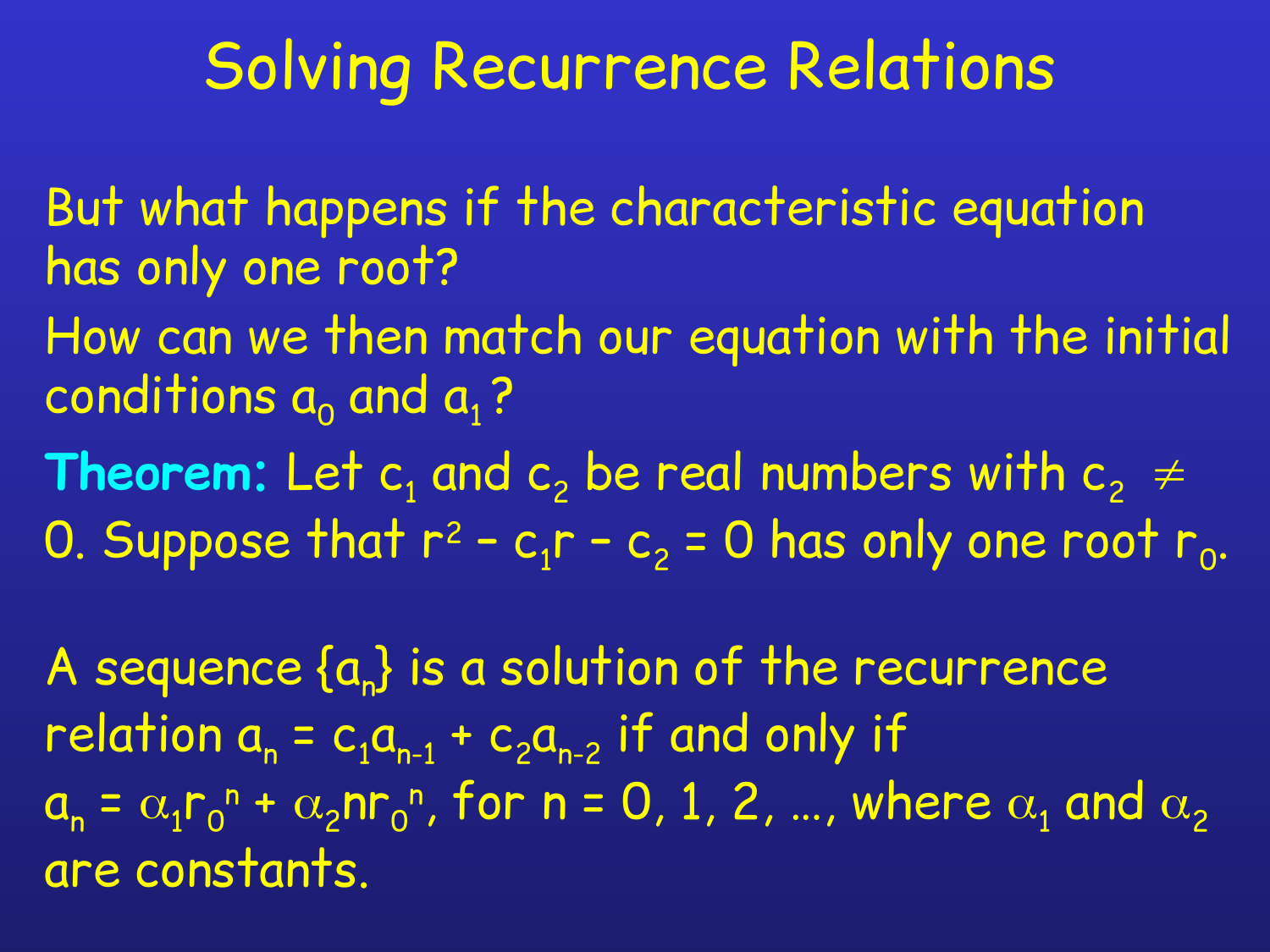

# Solving Recurrence Relations
But what happens if the characteristic equation has only one root?
How can we then match our equation with the initial conditions a0 and a1 ?
Theorem: Let c1 and c2 be real numbers with c2 ≠ 0. Suppose that r2 – c1r – c2 = 0 has only one root r0.
A sequence {an} is a solution of the recurrence relation an = c1an-1 + c2an-2 if and only if
an = α1r0n + α2nr0n, for n = 0, 1, 2, …, where α1 and α2 are constants.